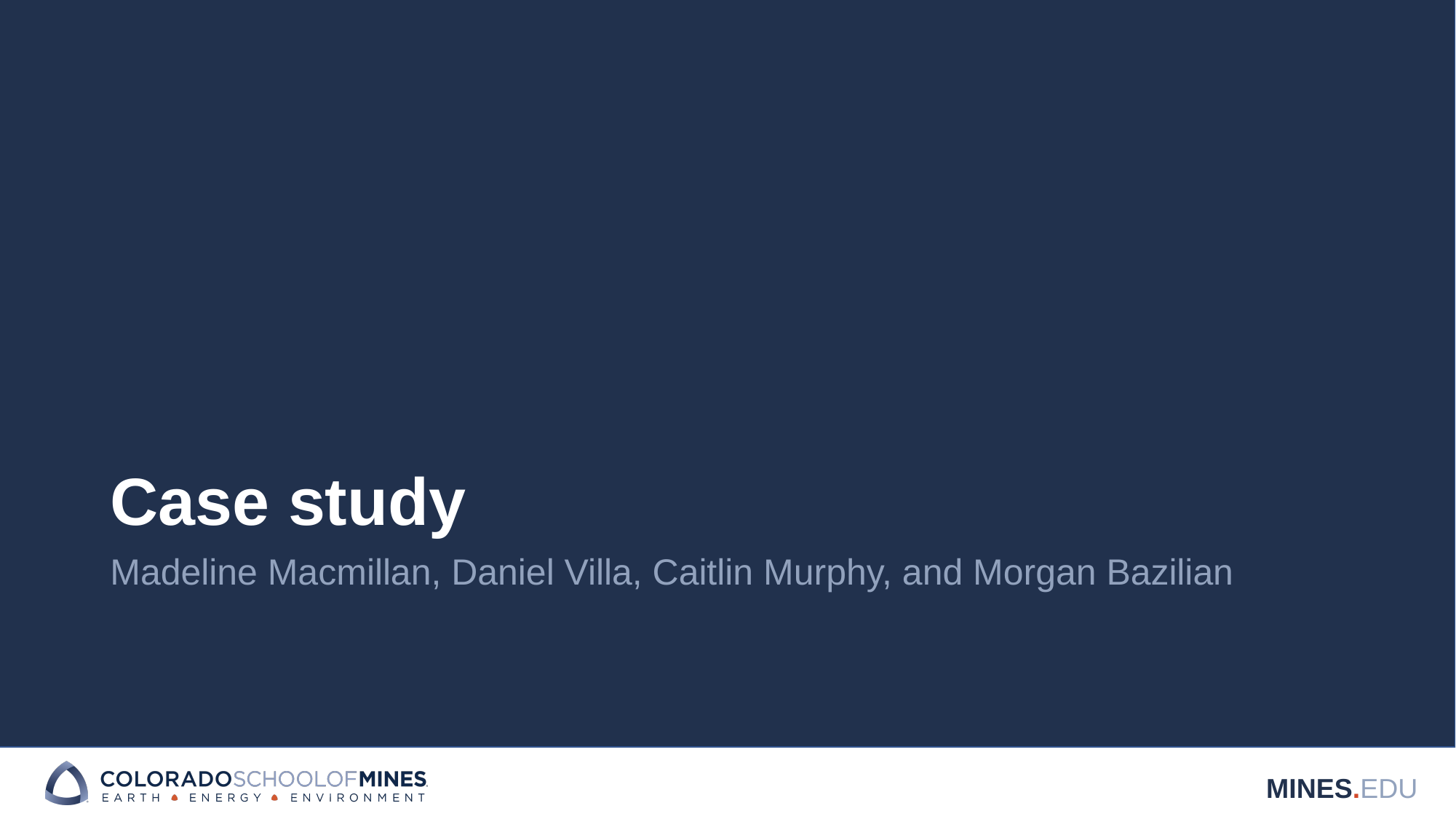

# Case study
Madeline Macmillan, Daniel Villa, Caitlin Murphy, and Morgan Bazilian